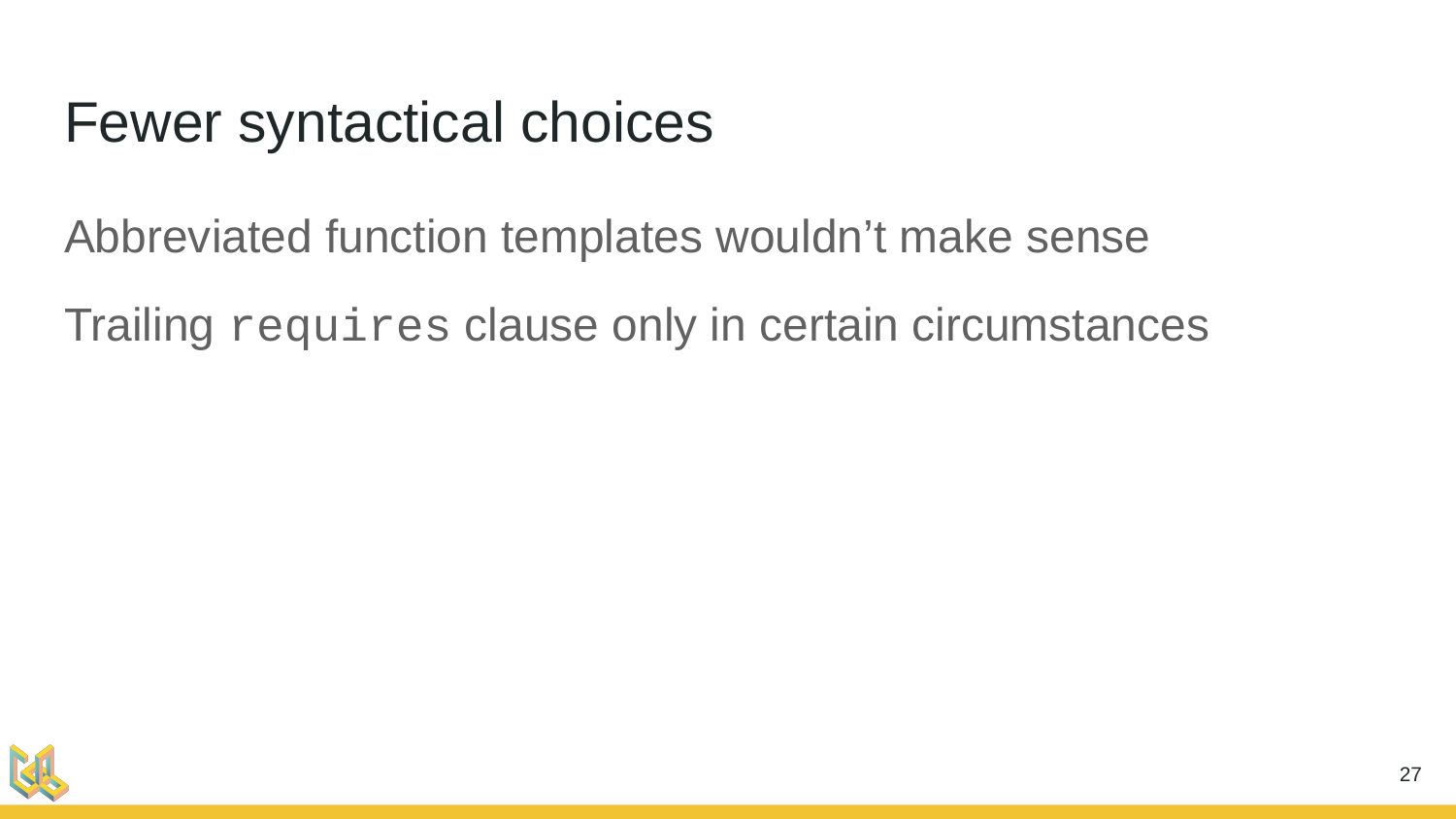

# Fewer syntactical choices
Abbreviated function templates wouldn’t make sense
Trailing requires clause only in certain circumstances
27